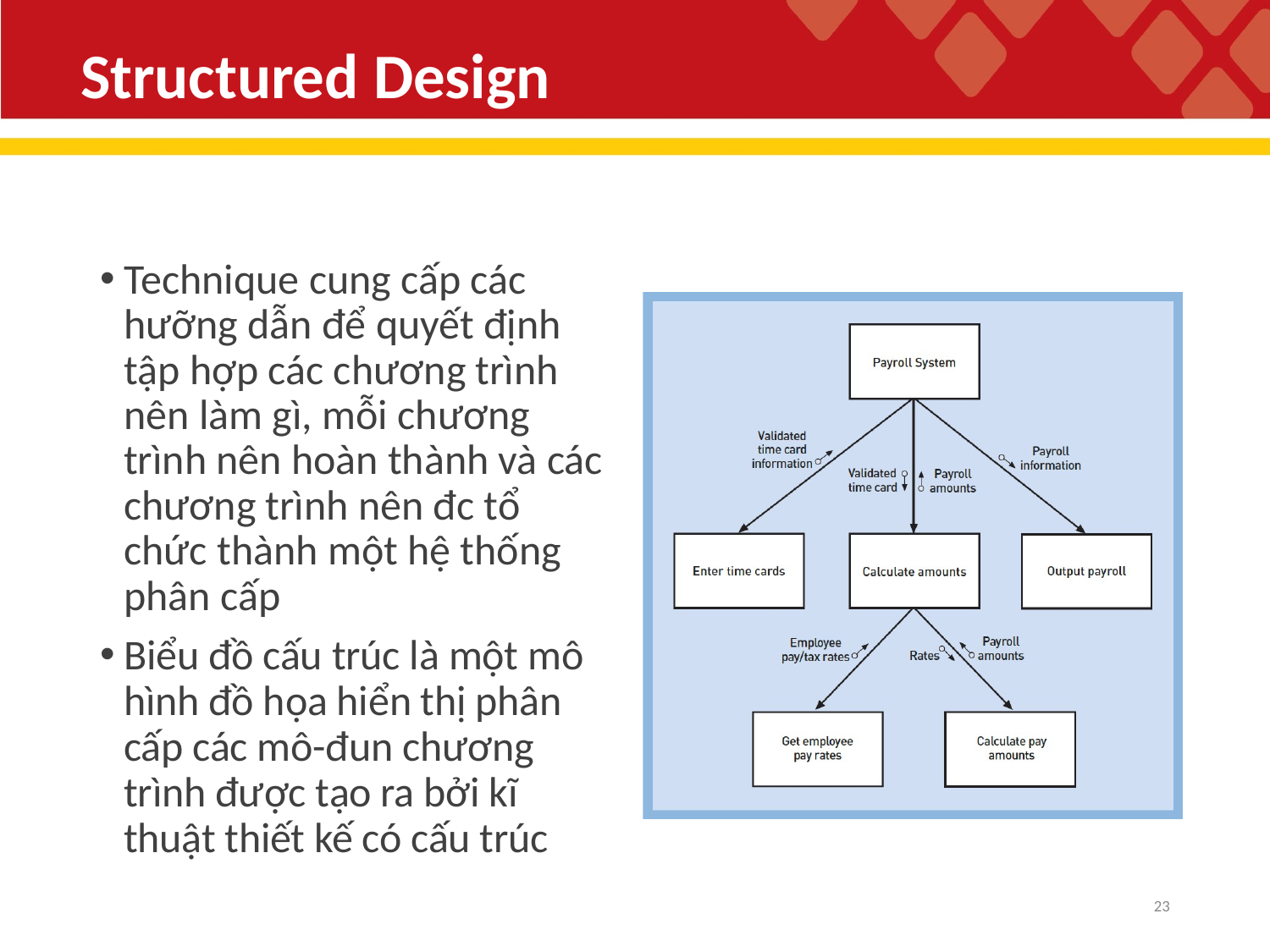

# Structured Design
Technique cung cấp các hưỡng dẫn để quyết định tập hợp các chương trình nên làm gì, mỗi chương trình nên hoàn thành và các chương trình nên đc tổ chức thành một hệ thống phân cấp
Biểu đồ cấu trúc là một mô hình đồ họa hiển thị phân cấp các mô-đun chương trình được tạo ra bởi kĩ thuật thiết kế có cấu trúc

23